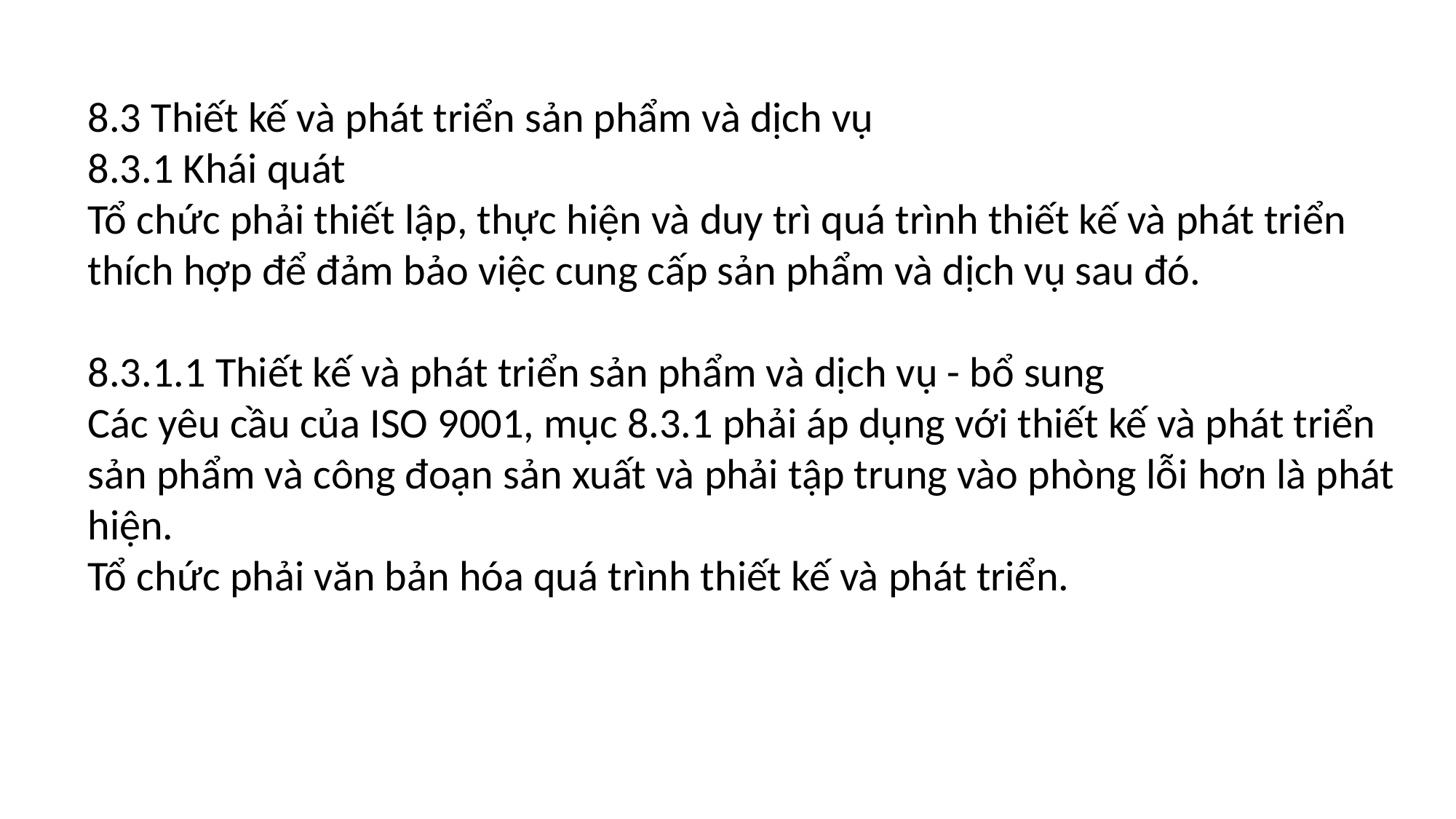

8.3 Thiết kế và phát triển sản phẩm và dịch vụ
8.3.1 Khái quát
Tổ chức phải thiết lập, thực hiện và duy trì quá trình thiết kế và phát triển thích hợp để đảm bảo việc cung cấp sản phẩm và dịch vụ sau đó.

8.3.1.1 Thiết kế và phát triển sản phẩm và dịch vụ - bổ sung
Các yêu cầu của ISO 9001, mục 8.3.1 phải áp dụng với thiết kế và phát triển sản phẩm và công đoạn sản xuất và phải tập trung vào phòng lỗi hơn là phát hiện.
Tổ chức phải văn bản hóa quá trình thiết kế và phát triển.